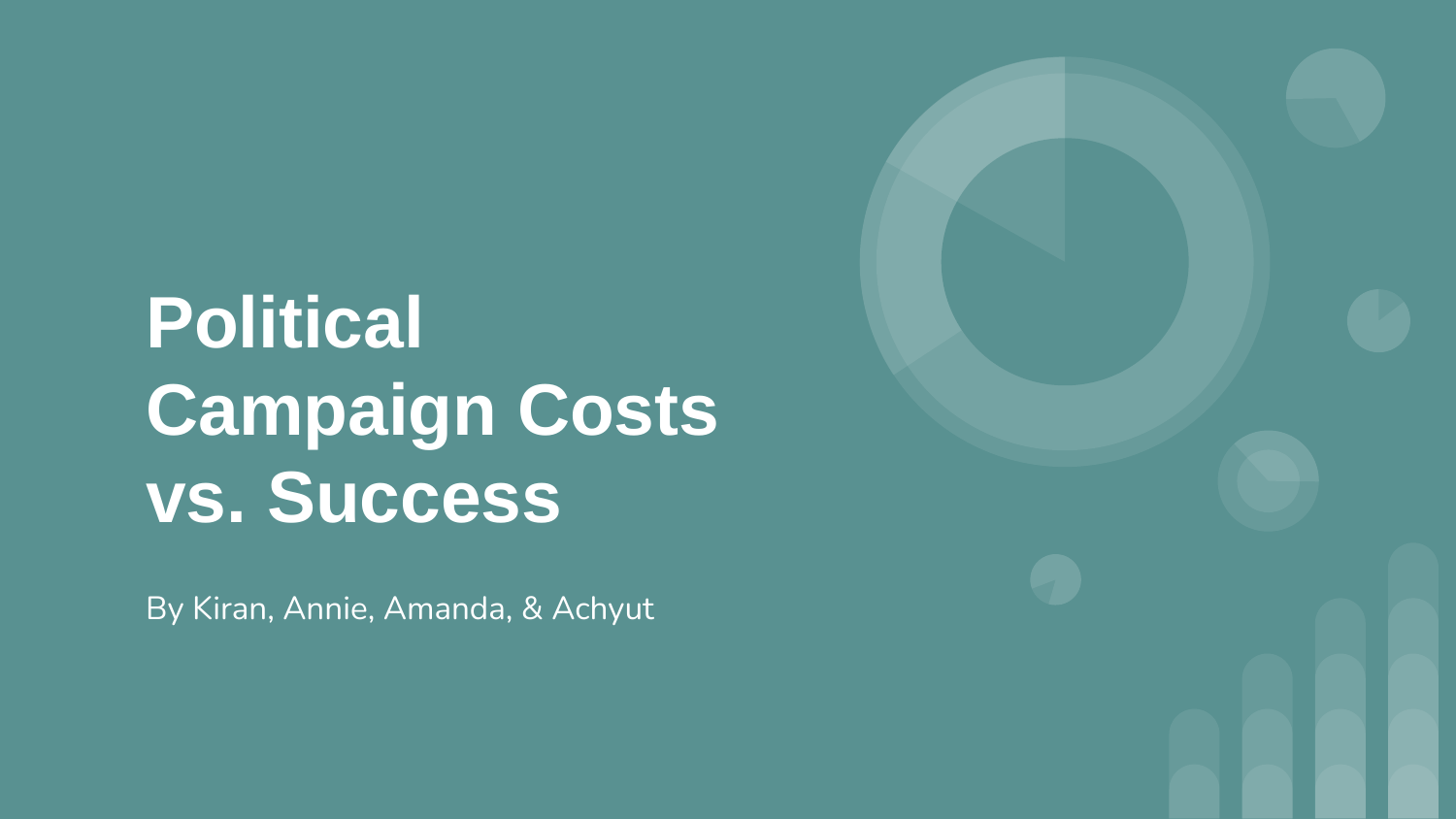

# Political Campaign Costs vs. Success
By Kiran, Annie, Amanda, & Achyut